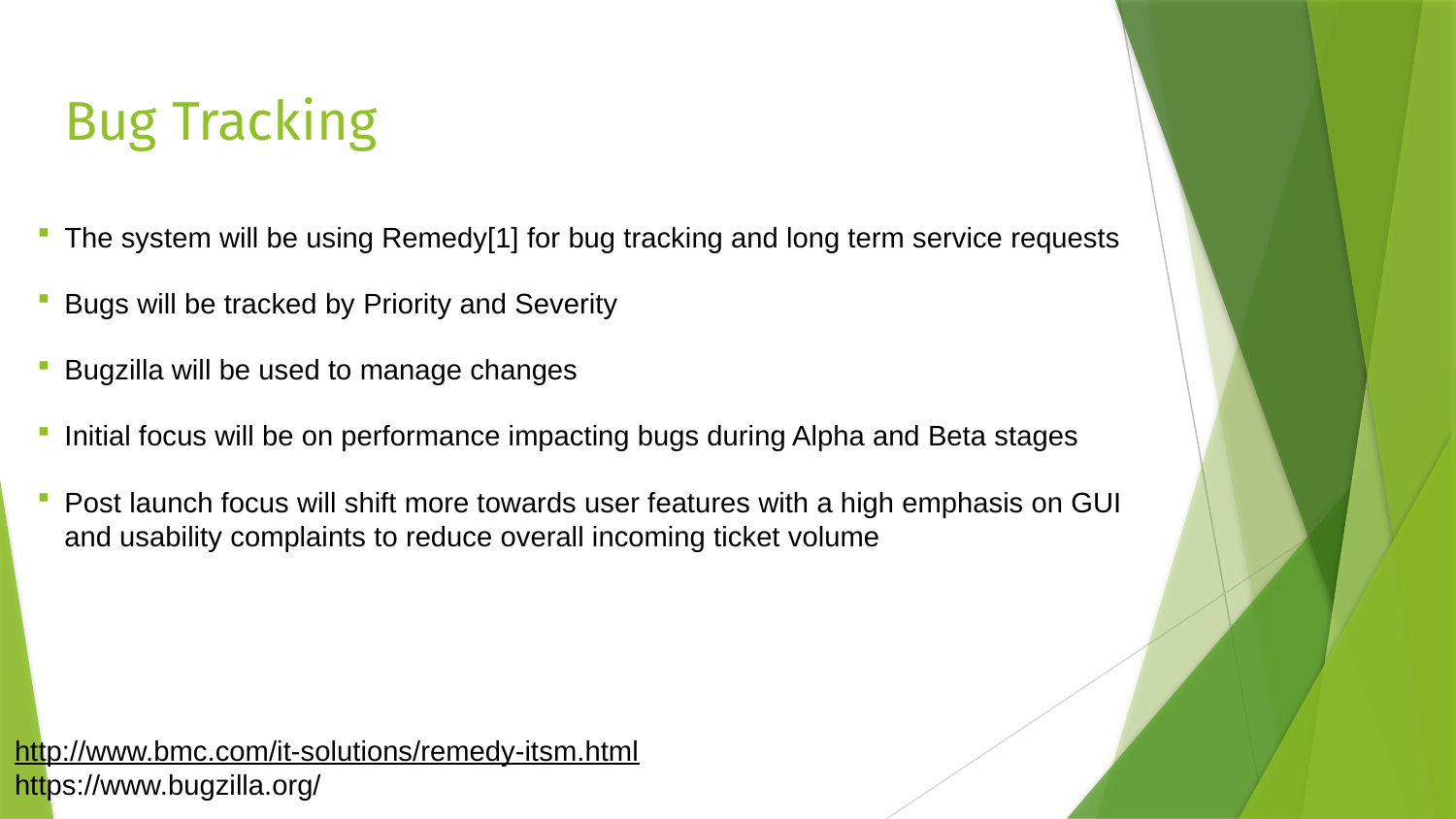

# Bug Tracking
The system will be using Remedy[1] for bug tracking and long term service requests
Bugs will be tracked by Priority and Severity
Bugzilla will be used to manage changes
Initial focus will be on performance impacting bugs during Alpha and Beta stages
Post launch focus will shift more towards user features with a high emphasis on GUI and usability complaints to reduce overall incoming ticket volume
http://www.bmc.com/it-solutions/remedy-itsm.html  https://www.bugzilla.org/